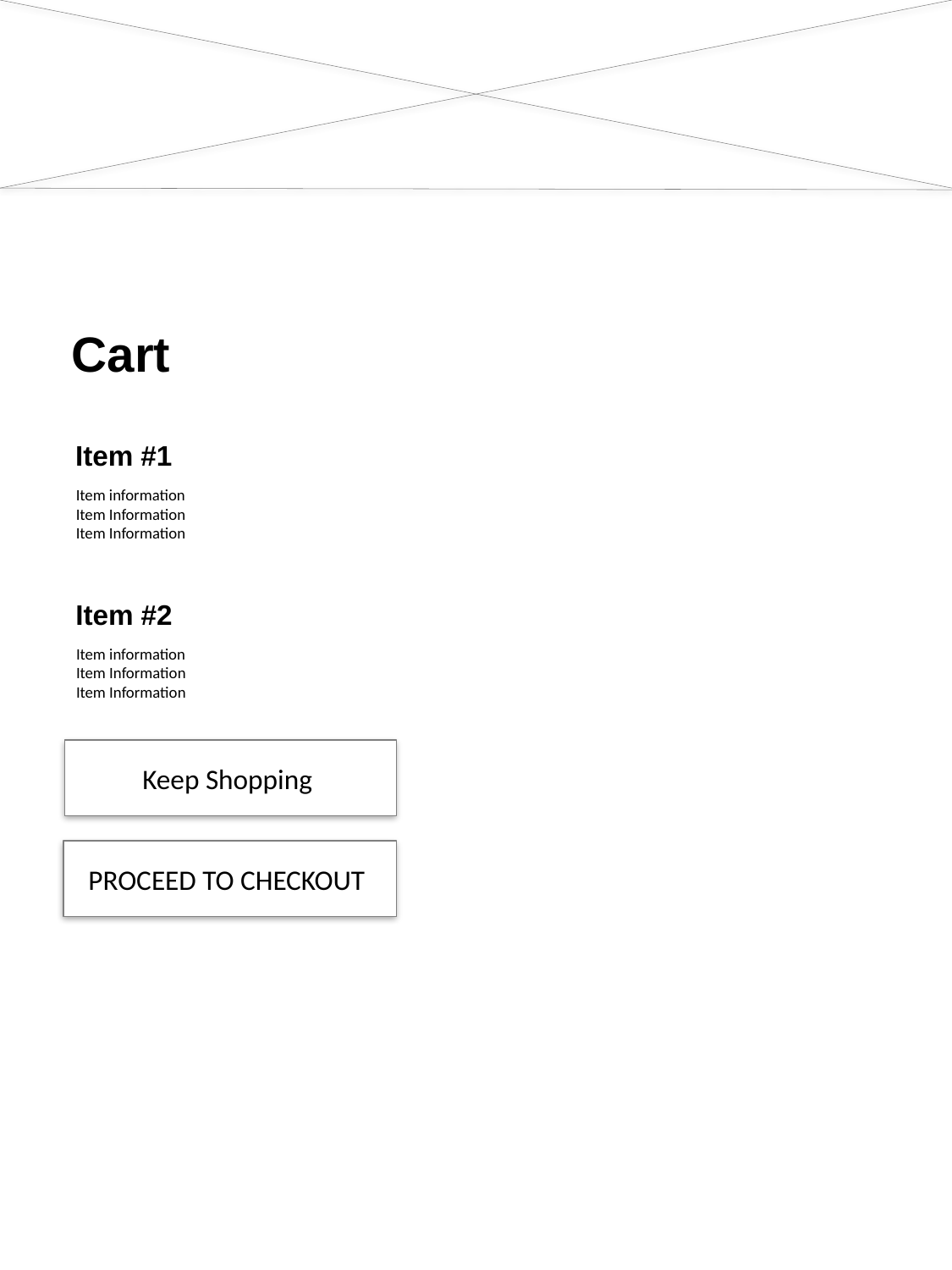

Cart
Item #1
Item information
Item Information
Item Information
Item #2
Item information
Item Information
Item Information
Keep Shopping
PROCEED TO CHECKOUT